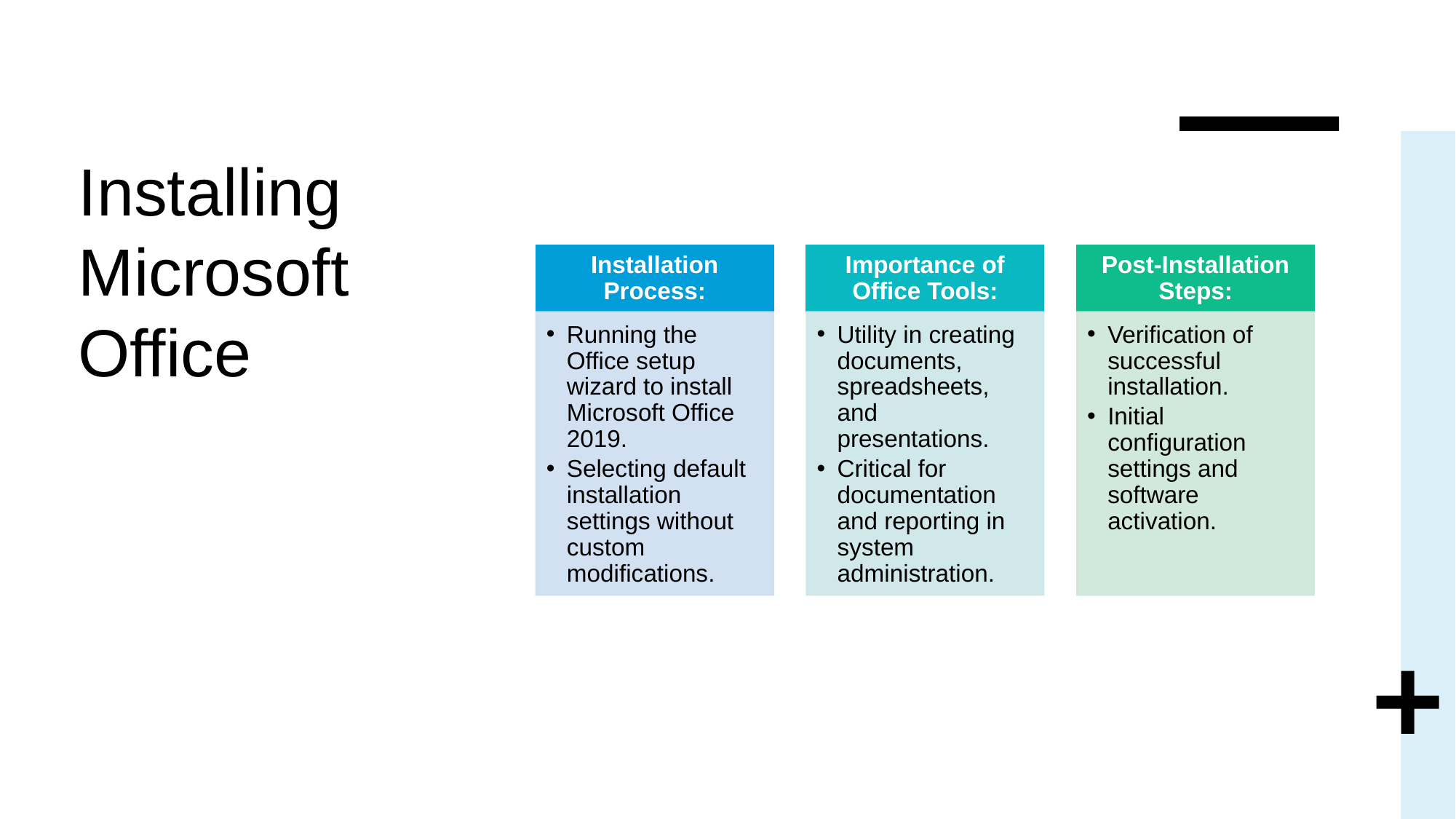

# Installing Microsoft Office
Installation Process:
Running the Office setup wizard to install Microsoft Office 2019.
Selecting default installation settings without custom modifications.
Importance of Office Tools:
Utility in creating documents, spreadsheets, and presentations.
Critical for documentation and reporting in system administration.
Post-Installation Steps:
Verification of successful installation.
Initial configuration settings and software activation.